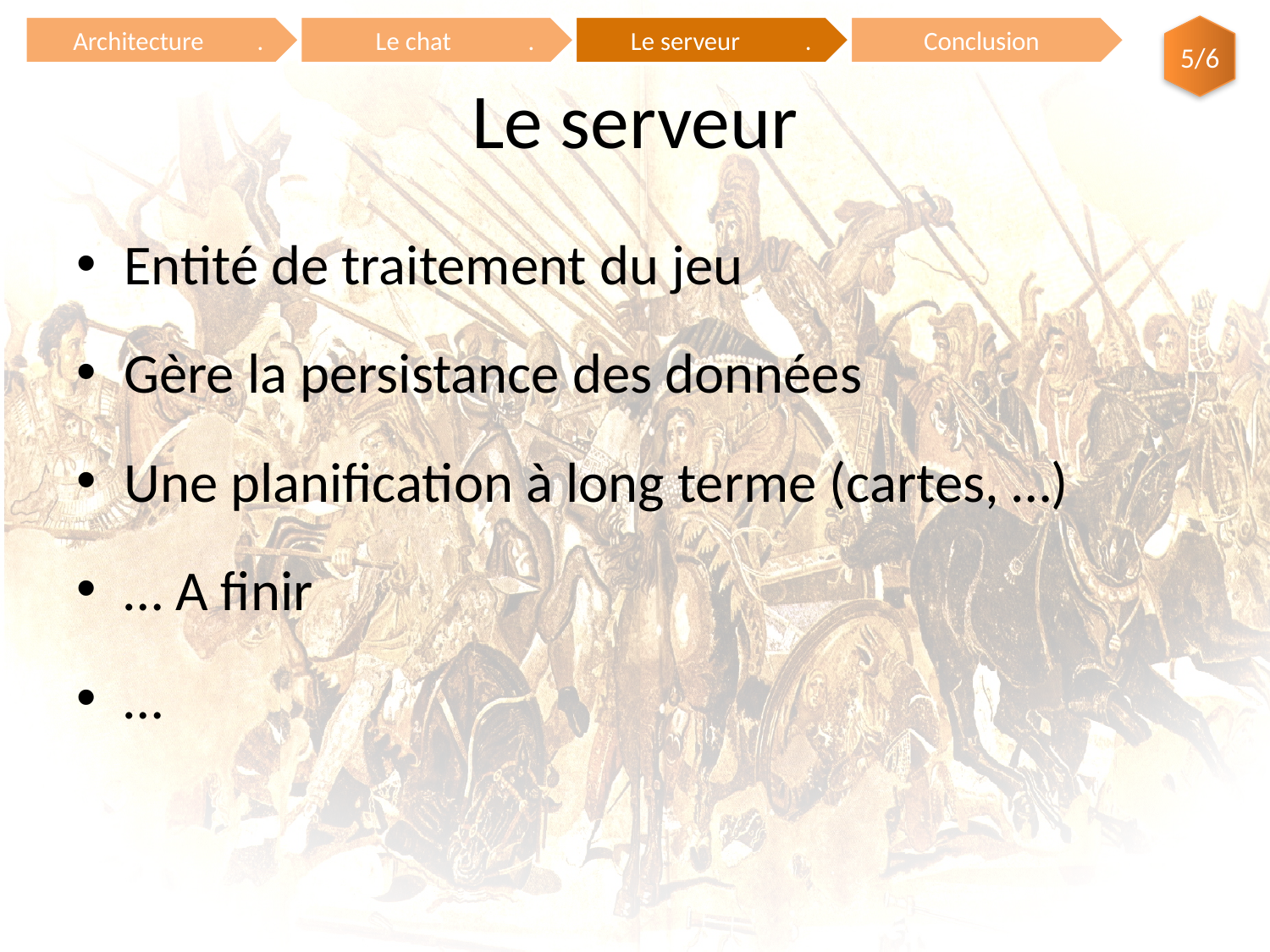

Architecture         .
        Le chat             .
Conclusion
     Le serveur           .

5/6
# Le serveur
Entité de traitement du jeu

Gère la persistance des données

Une planification à long terme (cartes, …)

… A finir

…